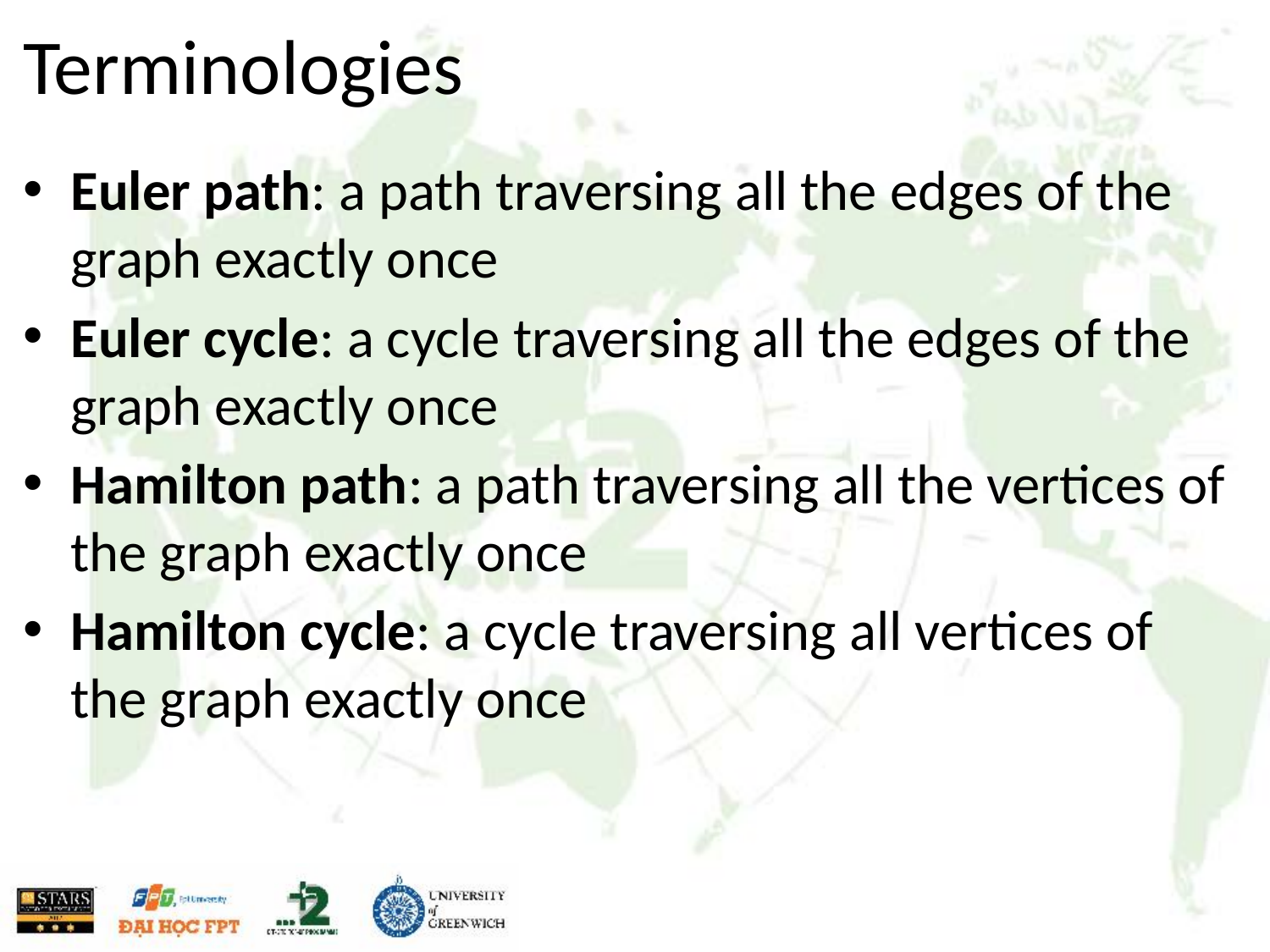

# Terminologies
Euler path: a path traversing all the edges of the graph exactly once
Euler cycle: a cycle traversing all the edges of the graph exactly once
Hamilton path: a path traversing all the vertices of the graph exactly once
Hamilton cycle: a cycle traversing all vertices of the graph exactly once